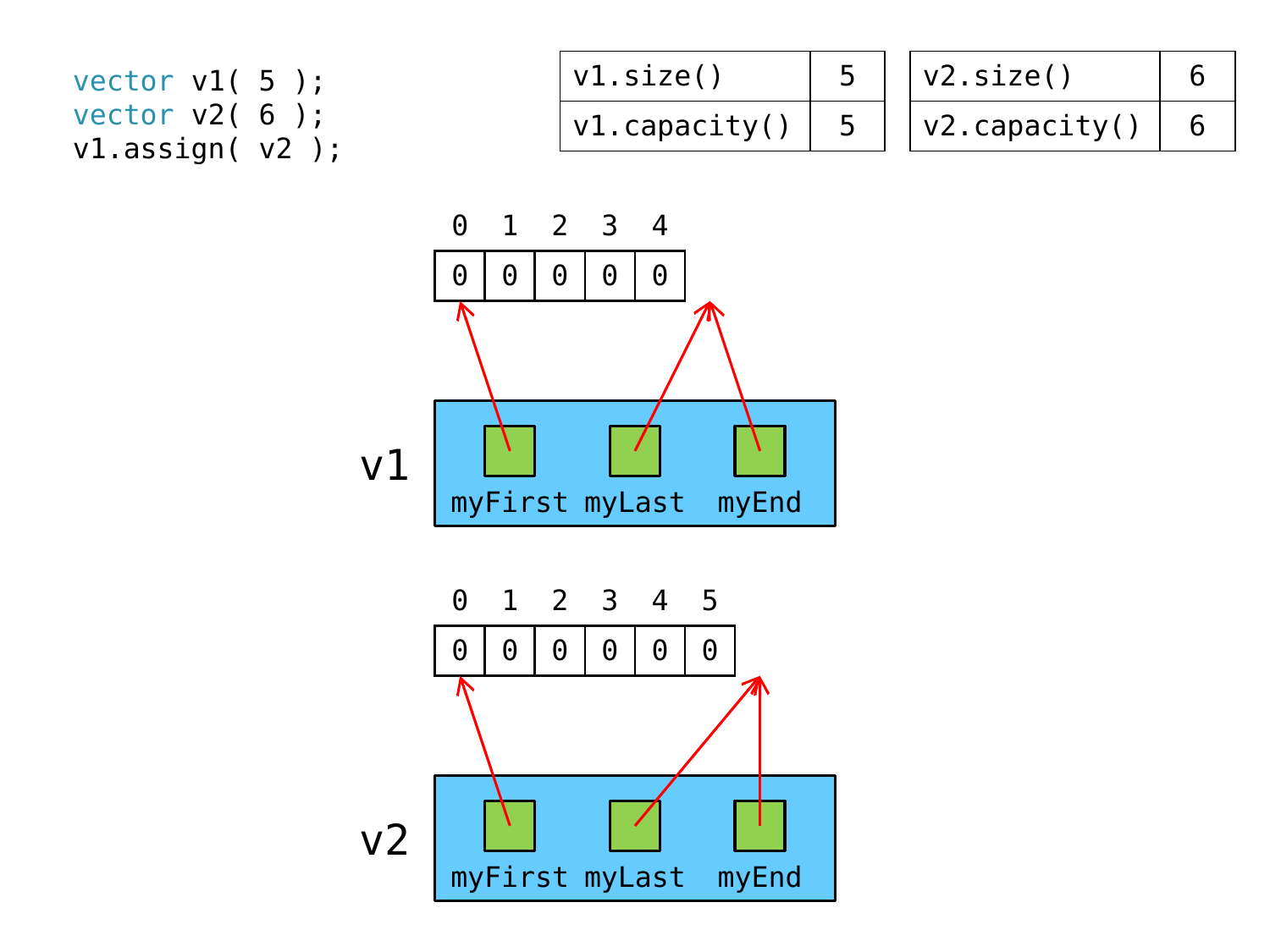

vector v1( 5 );
vector v2( 6 );
v1.assign( v2 );
| v1.size() | 5 |
| --- | --- |
| v1.capacity() | 5 |
| v2.size() | 6 |
| --- | --- |
| v2.capacity() | 6 |
| 0 | 1 | 2 | 3 | 4 |
| --- | --- | --- | --- | --- |
| 0 | 0 | 0 | 0 | 0 |

v1

myFirst
myLast
myEnd
| 0 | 1 | 2 | 3 | 4 | 5 |
| --- | --- | --- | --- | --- | --- |
| 0 | 0 | 0 | 0 | 0 | 0 |

v2

myFirst
myLast
myEnd